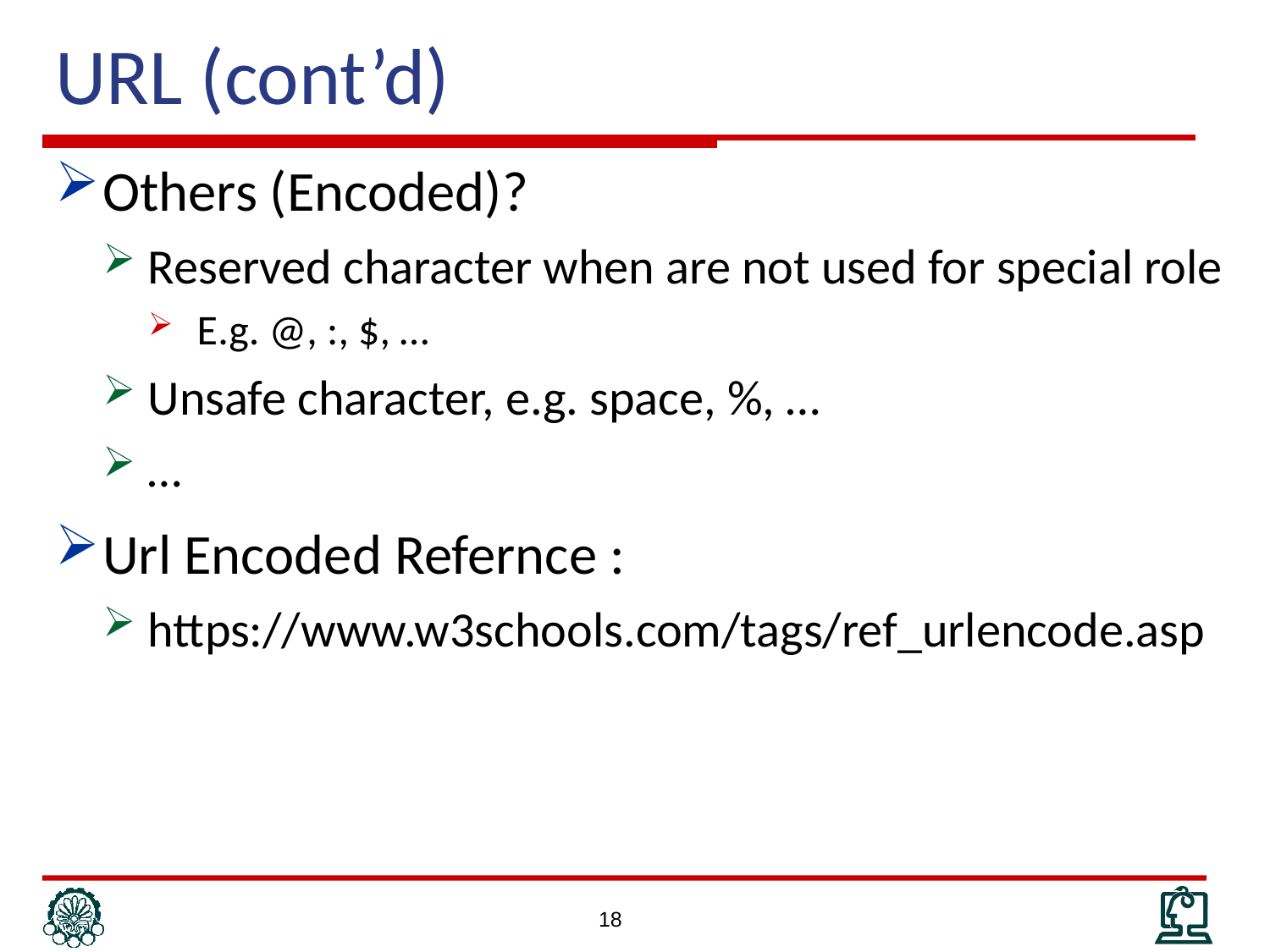

# URL (cont’d)
Others (Encoded)?
Reserved character when are not used for special role
E.g. @, :, $, …
Unsafe character, e.g. space, %, …
…
Url Encoded Refernce :
https://www.w3schools.com/tags/ref_urlencode.asp
18